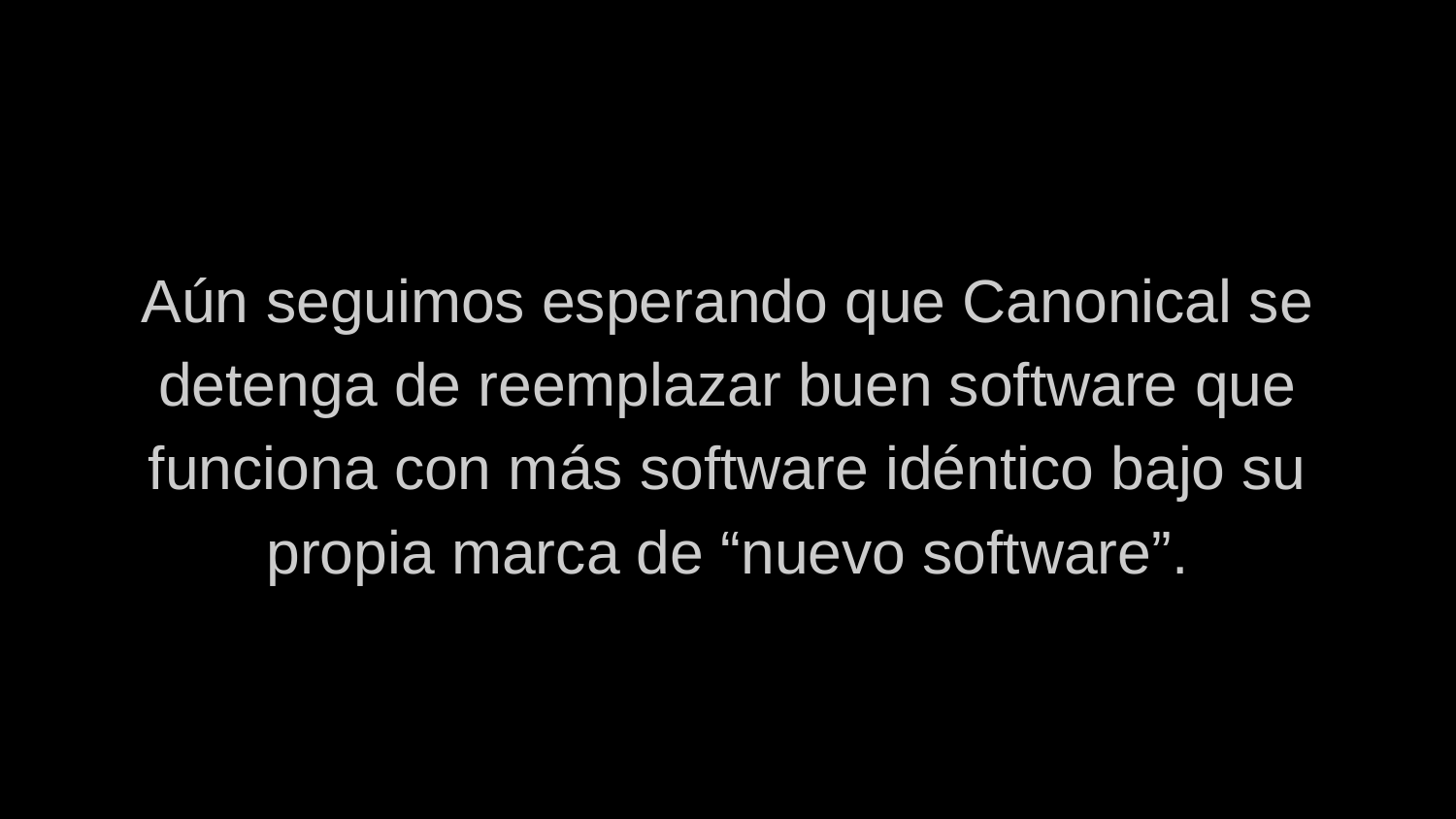

Aún seguimos esperando que Canonical se detenga de reemplazar buen software que funciona con más software idéntico bajo su propia marca de “nuevo software”.